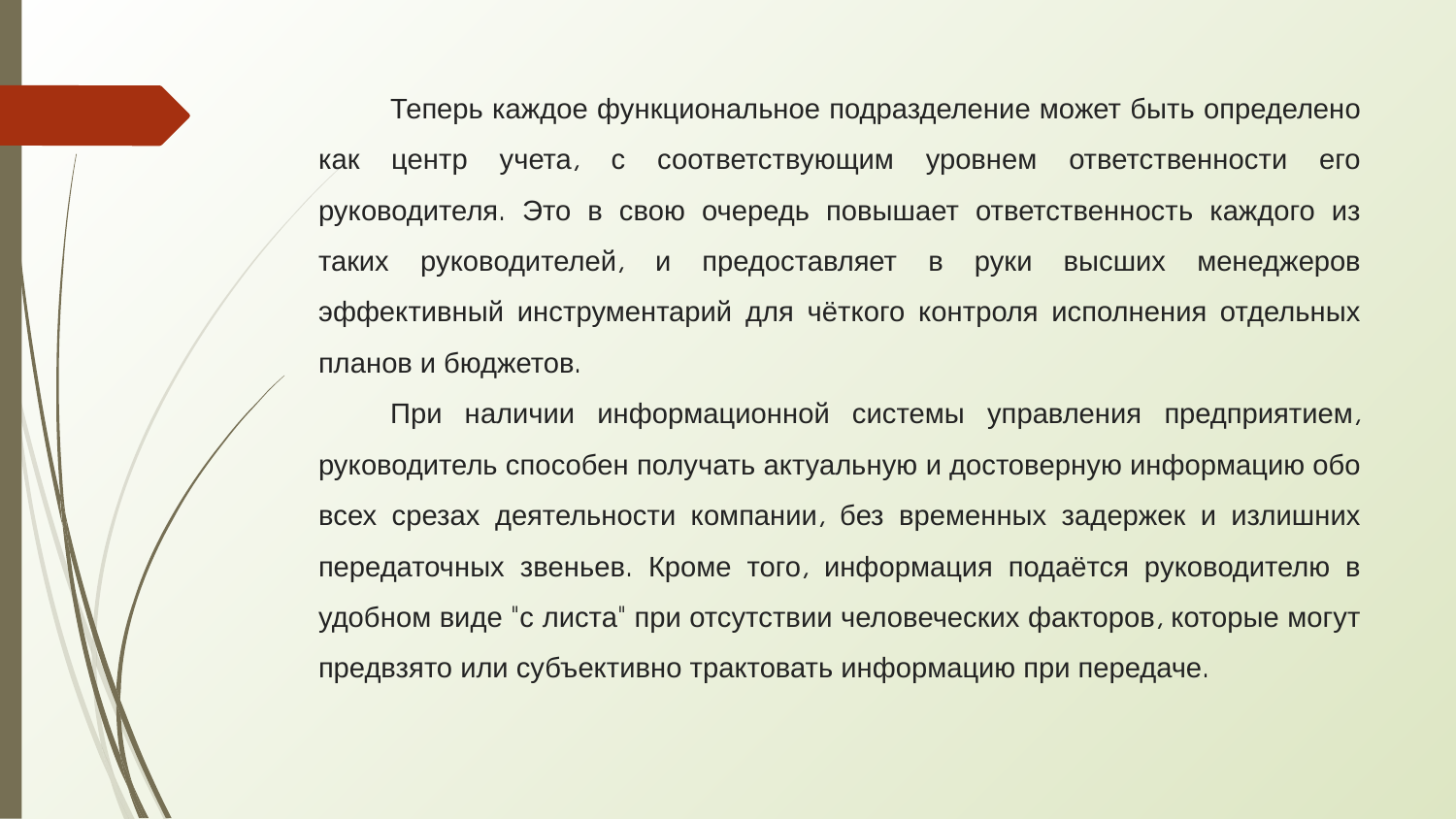

Теперь каждое функциональное подразделение может быть определено как центр учета, с соответствующим уровнем ответственности его руководителя. Это в свою очередь повышает ответственность каждого из таких руководителей, и предоставляет в руки высших менеджеров эффективный инструментарий для чёткого контроля исполнения отдельных планов и бюджетов.
При наличии информационной системы управления предприятием, руководитель способен получать актуальную и достоверную информацию обо всех срезах деятельности компании, без временных задержек и излишних передаточных звеньев. Кроме того, информация подаётся руководителю в удобном виде "с листа" при отсутствии человеческих факторов, которые могут предвзято или субъективно трактовать информацию при передаче.